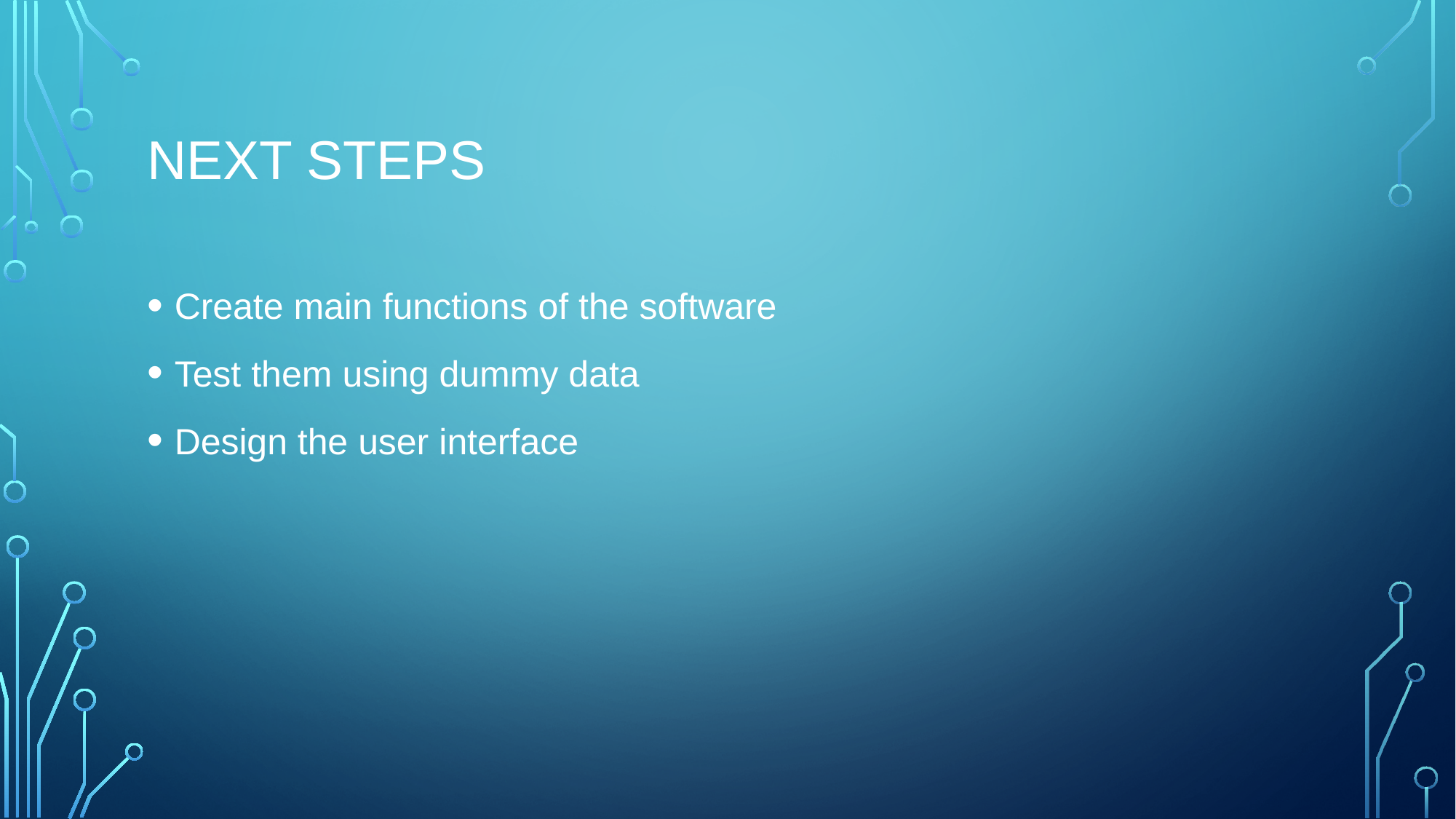

# Next steps
Create main functions of the software
Test them using dummy data
Design the user interface